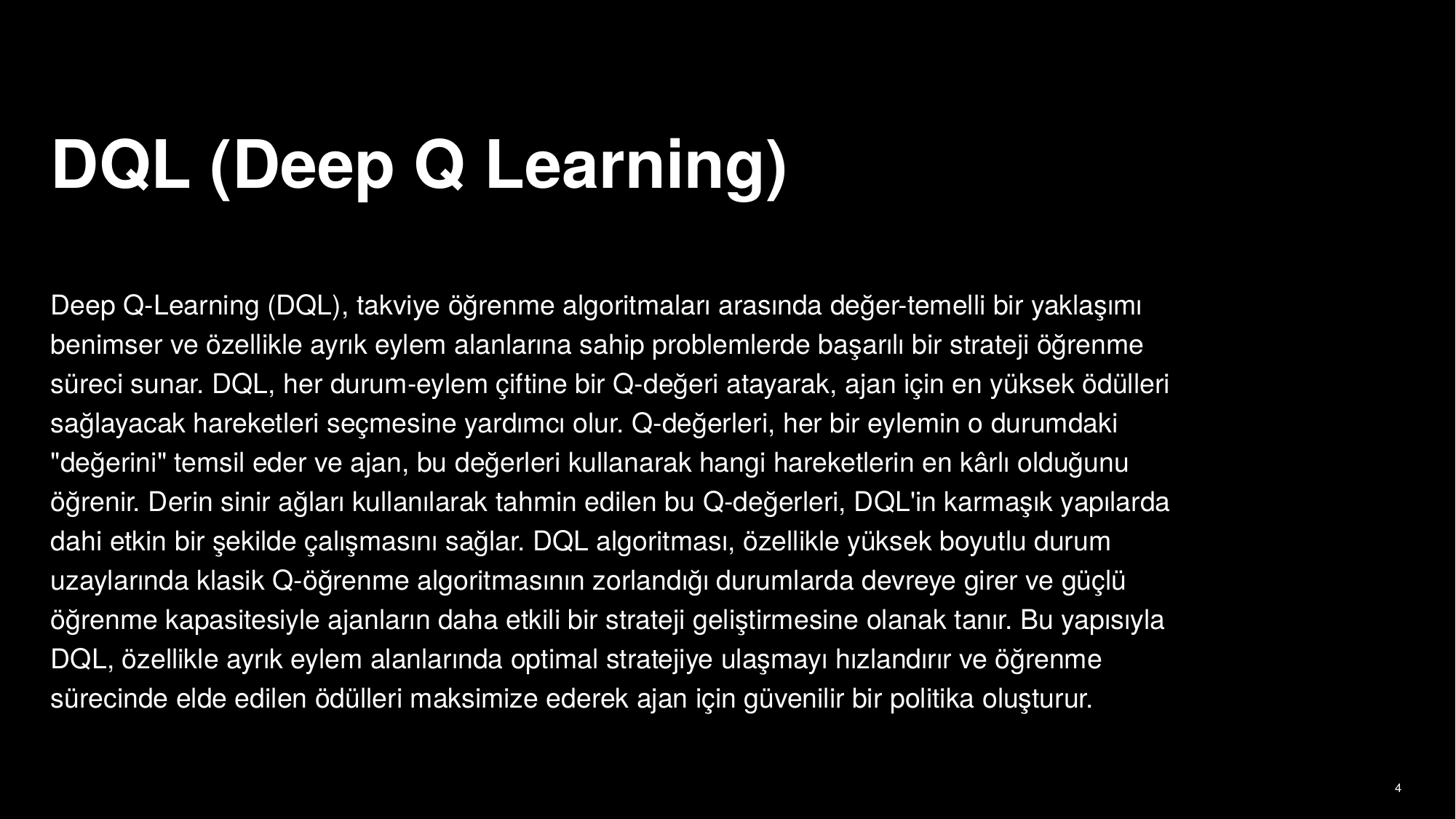

# DQL (Deep Q Learning)
Deep Q-Learning (DQL), takviye öğrenme algoritmaları arasında değer-temelli bir yaklaşımı benimser ve özellikle ayrık eylem alanlarına sahip problemlerde başarılı bir strateji öğrenme süreci sunar. DQL, her durum-eylem çiftine bir Q-değeri atayarak, ajan için en yüksek ödülleri sağlayacak hareketleri seçmesine yardımcı olur. Q-değerleri, her bir eylemin o durumdaki "değerini" temsil eder ve ajan, bu değerleri kullanarak hangi hareketlerin en kârlı olduğunu öğrenir. Derin sinir ağları kullanılarak tahmin edilen bu Q-değerleri, DQL'in karmaşık yapılarda dahi etkin bir şekilde çalışmasını sağlar. DQL algoritması, özellikle yüksek boyutlu durum uzaylarında klasik Q-öğrenme algoritmasının zorlandığı durumlarda devreye girer ve güçlü öğrenme kapasitesiyle ajanların daha etkili bir strateji geliştirmesine olanak tanır. Bu yapısıyla DQL, özellikle ayrık eylem alanlarında optimal stratejiye ulaşmayı hızlandırır ve öğrenme sürecinde elde edilen ödülleri maksimize ederek ajan için güvenilir bir politika oluşturur.

4